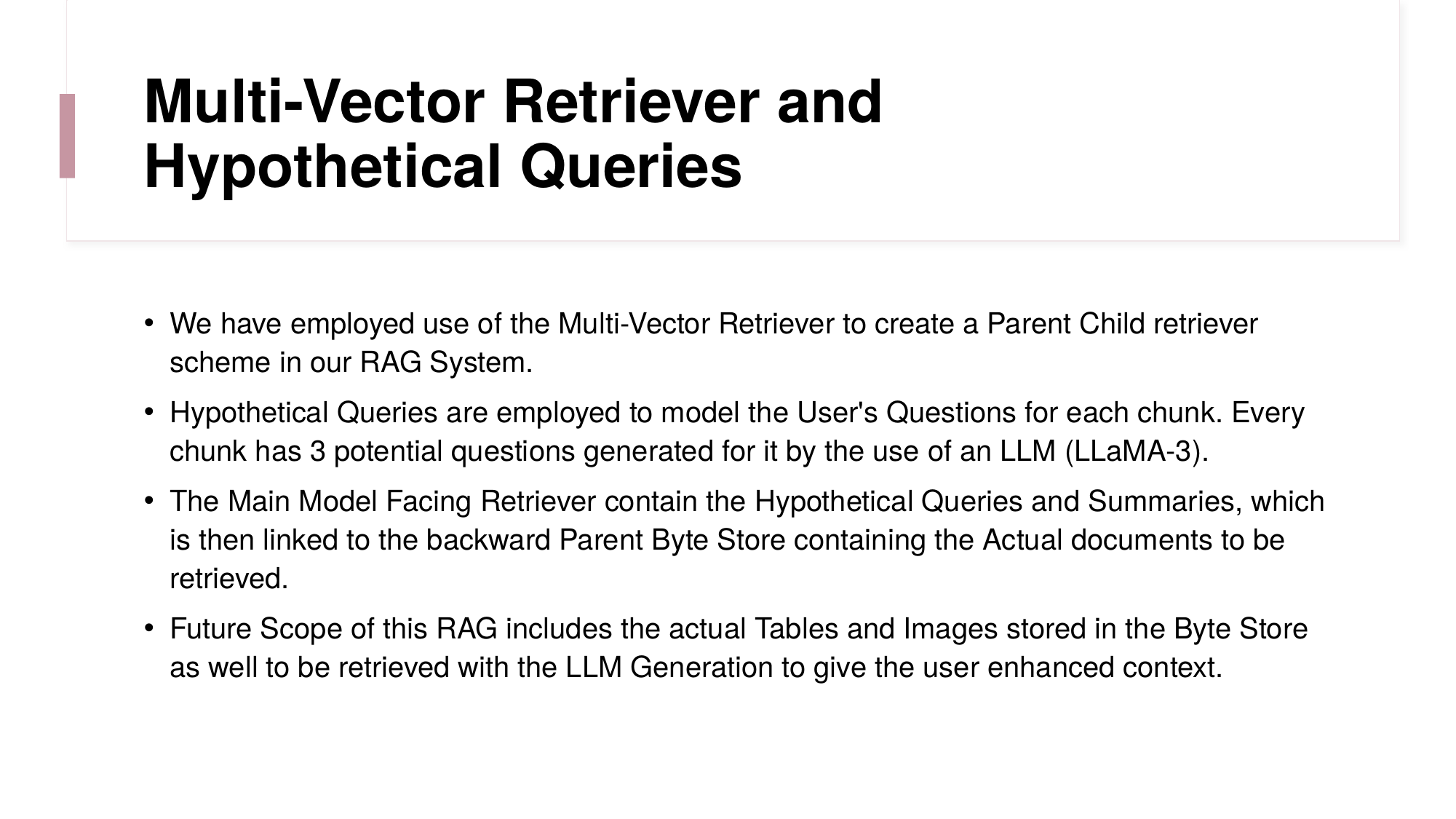

# Multi-Vector Retriever and Hypothetical Queries
We have employed use of the Multi-Vector Retriever to create a Parent Child retriever scheme in our RAG System.
Hypothetical Queries are employed to model the User's Questions for each chunk. Every chunk has 3 potential questions generated for it by the use of an LLM (LLaMA-3).
The Main Model Facing Retriever contain the Hypothetical Queries and Summaries, which is then linked to the backward Parent Byte Store containing the Actual documents to be retrieved.
Future Scope of this RAG includes the actual Tables and Images stored in the Byte Store as well to be retrieved with the LLM Generation to give the user enhanced context.